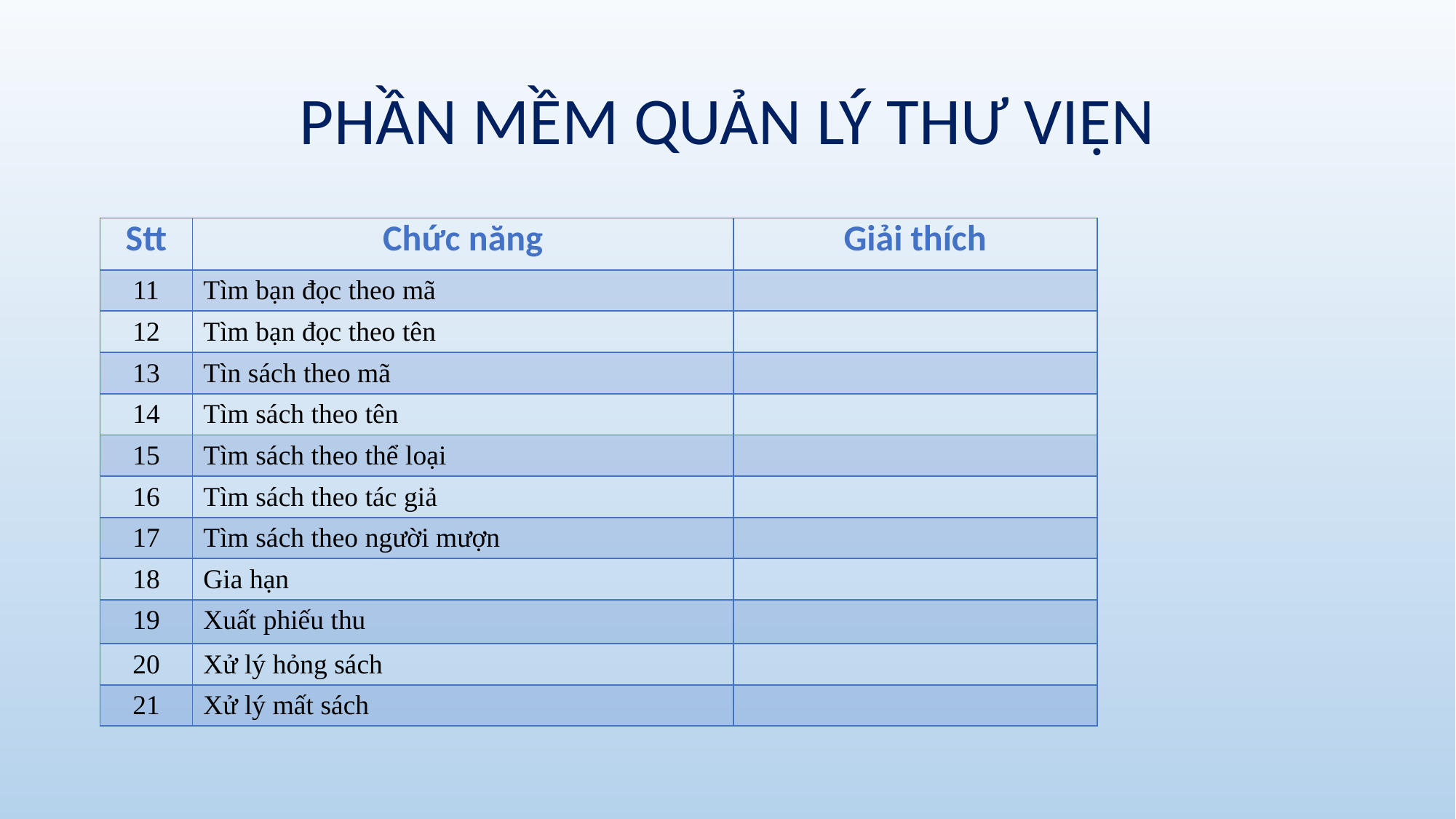

# PHẦN MỀM QUẢN LÝ THƯ VIỆN
| Stt | Chức năng | Giải thích |
| --- | --- | --- |
| 11 | Tìm bạn đọc theo mã |  |
| 12 | Tìm bạn đọc theo tên |  |
| 13 | Tìn sách theo mã |  |
| 14 | Tìm sách theo tên |  |
| 15 | Tìm sách theo thể loại |  |
| 16 | Tìm sách theo tác giả |  |
| 17 | Tìm sách theo người mượn |  |
| 18 | Gia hạn |  |
| 19 | Xuất phiếu thu |  |
| 20 | Xử lý hỏng sách |  |
| 21 | Xử lý mất sách |  |